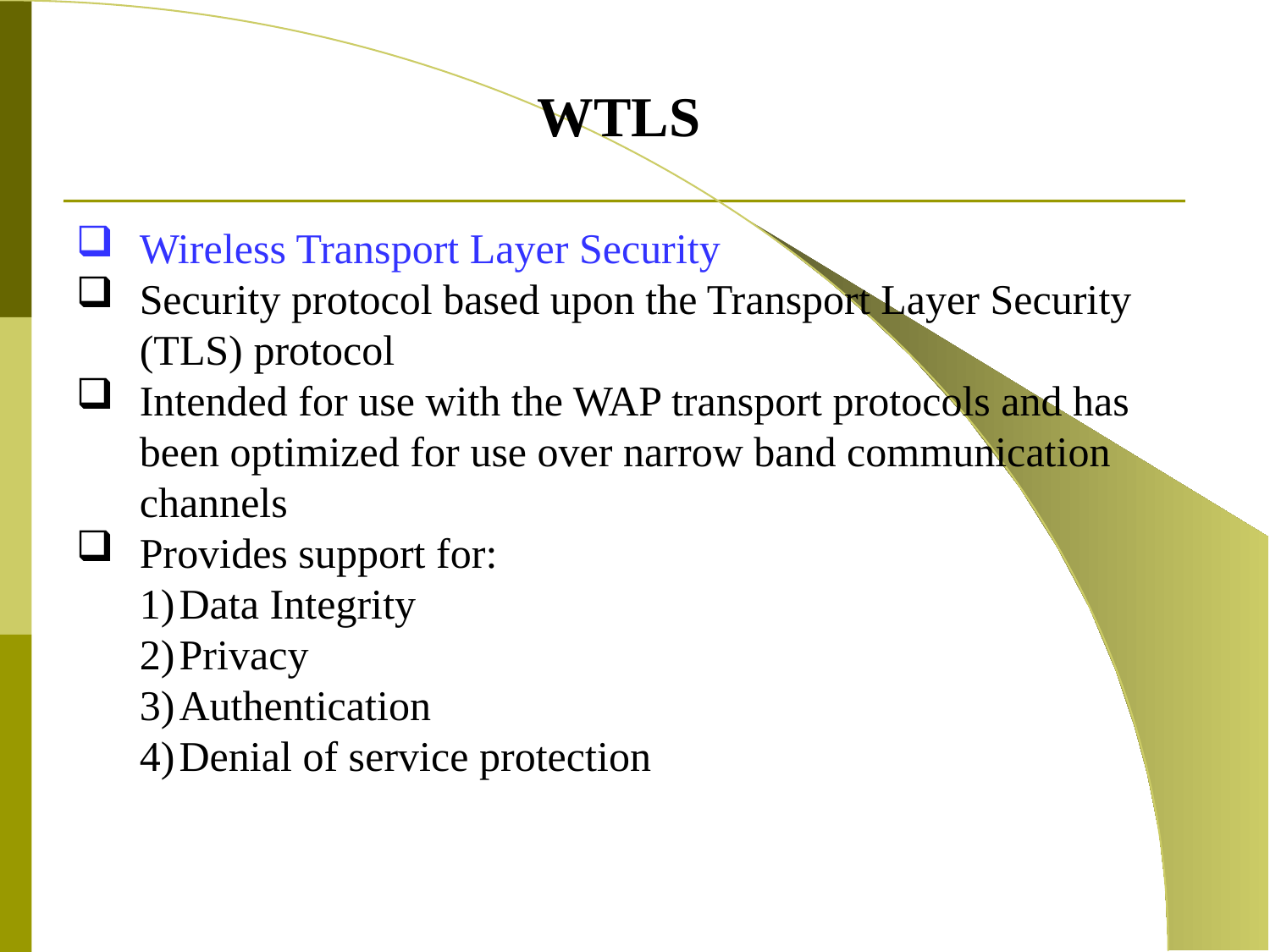

WTLS
Wireless Transport Layer Security
Security protocol based upon the Transport Layer Security (TLS) protocol
Intended for use with the WAP transport protocols and has been optimized for use over narrow band communication channels
Provides support for:
Data Integrity
Privacy
Authentication
Denial of service protection